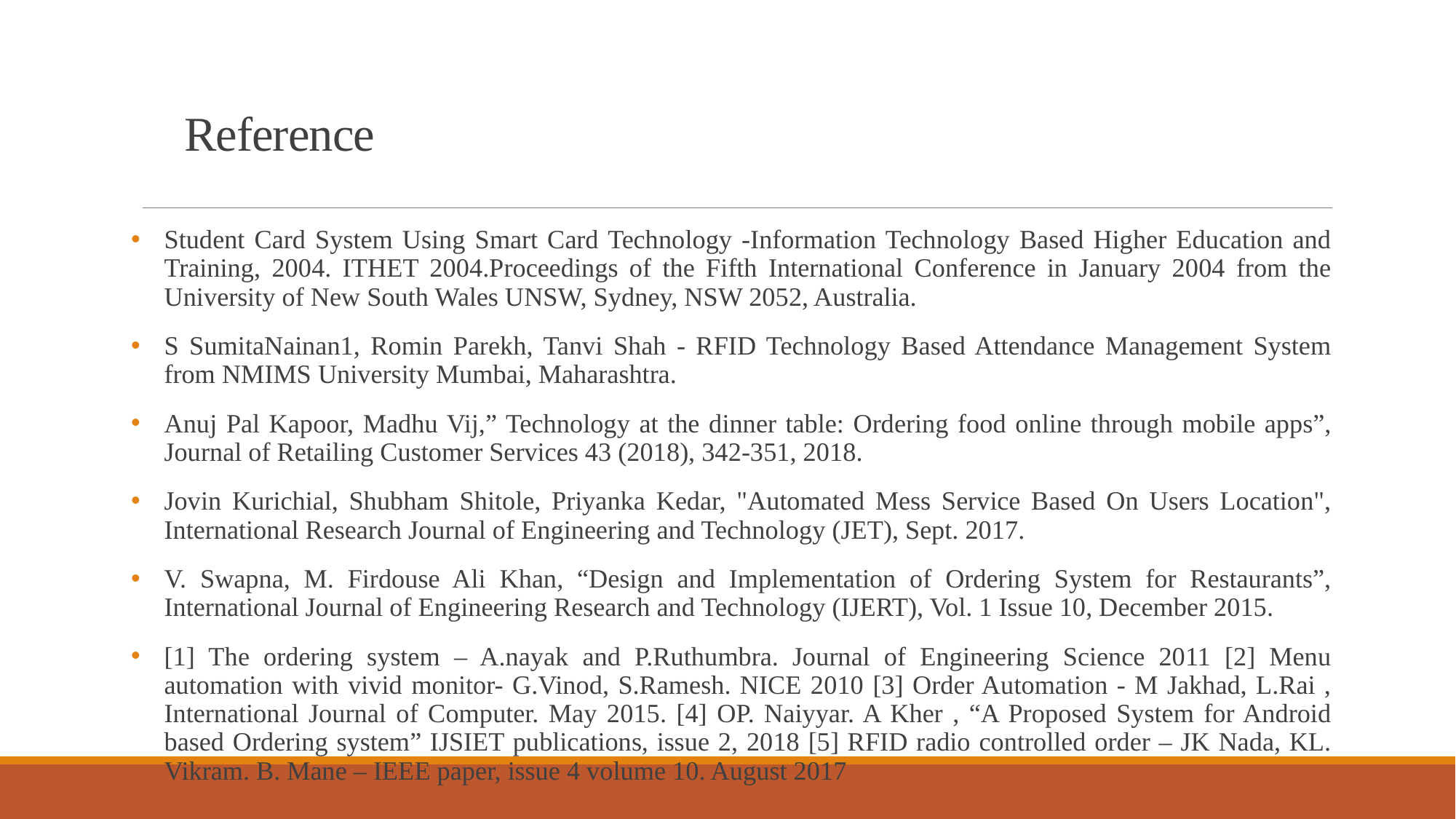

# Reference
Student Card System Using Smart Card Technology -Information Technology Based Higher Education and Training, 2004. ITHET 2004.Proceedings of the Fifth International Conference in January 2004 from the University of New South Wales UNSW, Sydney, NSW 2052, Australia.
S SumitaNainan1, Romin Parekh, Tanvi Shah - RFID Technology Based Attendance Management System from NMIMS University Mumbai, Maharashtra.
Anuj Pal Kapoor, Madhu Vij,” Technology at the dinner table: Ordering food online through mobile apps”, Journal of Retailing Customer Services 43 (2018), 342-351, 2018.
Jovin Kurichial, Shubham Shitole, Priyanka Kedar, "Automated Mess Service Based On Users Location", International Research Journal of Engineering and Technology (JET), Sept. 2017.
V. Swapna, M. Firdouse Ali Khan, “Design and Implementation of Ordering System for Restaurants”, International Journal of Engineering Research and Technology (IJERT), Vol. 1 Issue 10, December 2015.
[1] The ordering system – A.nayak and P.Ruthumbra. Journal of Engineering Science 2011 [2] Menu automation with vivid monitor- G.Vinod, S.Ramesh. NICE 2010 [3] Order Automation - M Jakhad, L.Rai , International Journal of Computer. May 2015. [4] OP. Naiyyar. A Kher , “A Proposed System for Android based Ordering system” IJSIET publications, issue 2, 2018 [5] RFID radio controlled order – JK Nada, KL. Vikram. B. Mane – IEEE paper, issue 4 volume 10. August 2017